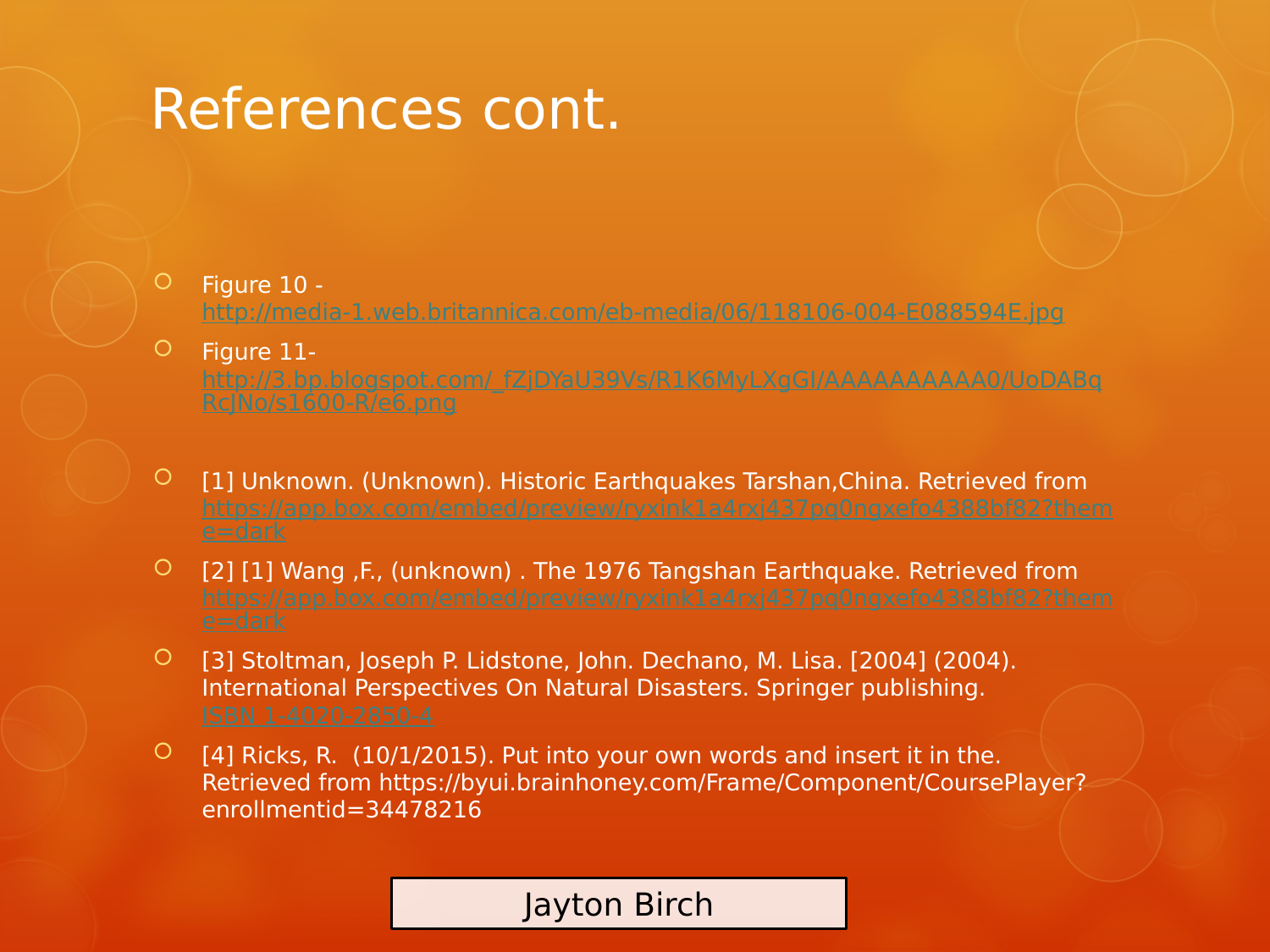

# References cont.
Figure 10 - http://media-1.web.britannica.com/eb-media/06/118106-004-E088594E.jpg
Figure 11- http://3.bp.blogspot.com/_fZjDYaU39Vs/R1K6MyLXgGI/AAAAAAAAAA0/UoDABqRcJNo/s1600-R/e6.png

[1] Unknown. (Unknown). Historic Earthquakes Tarshan,China. Retrieved from https://app.box.com/embed/preview/ryxink1a4rxj437pq0ngxefo4388bf82?theme=dark
[2] [1] Wang ,F., (unknown) . The 1976 Tangshan Earthquake. Retrieved from https://app.box.com/embed/preview/ryxink1a4rxj437pq0ngxefo4388bf82?theme=dark
[3] Stoltman, Joseph P. Lidstone, John. Dechano, M. Lisa. [2004] (2004). International Perspectives On Natural Disasters. Springer publishing. ISBN 1-4020-2850-4
[4] Ricks, R.  (10/1/2015). Put into your own words and insert it in the.  Retrieved from https://byui.brainhoney.com/Frame/Component/CoursePlayer?enrollmentid=34478216

Jayton Birch